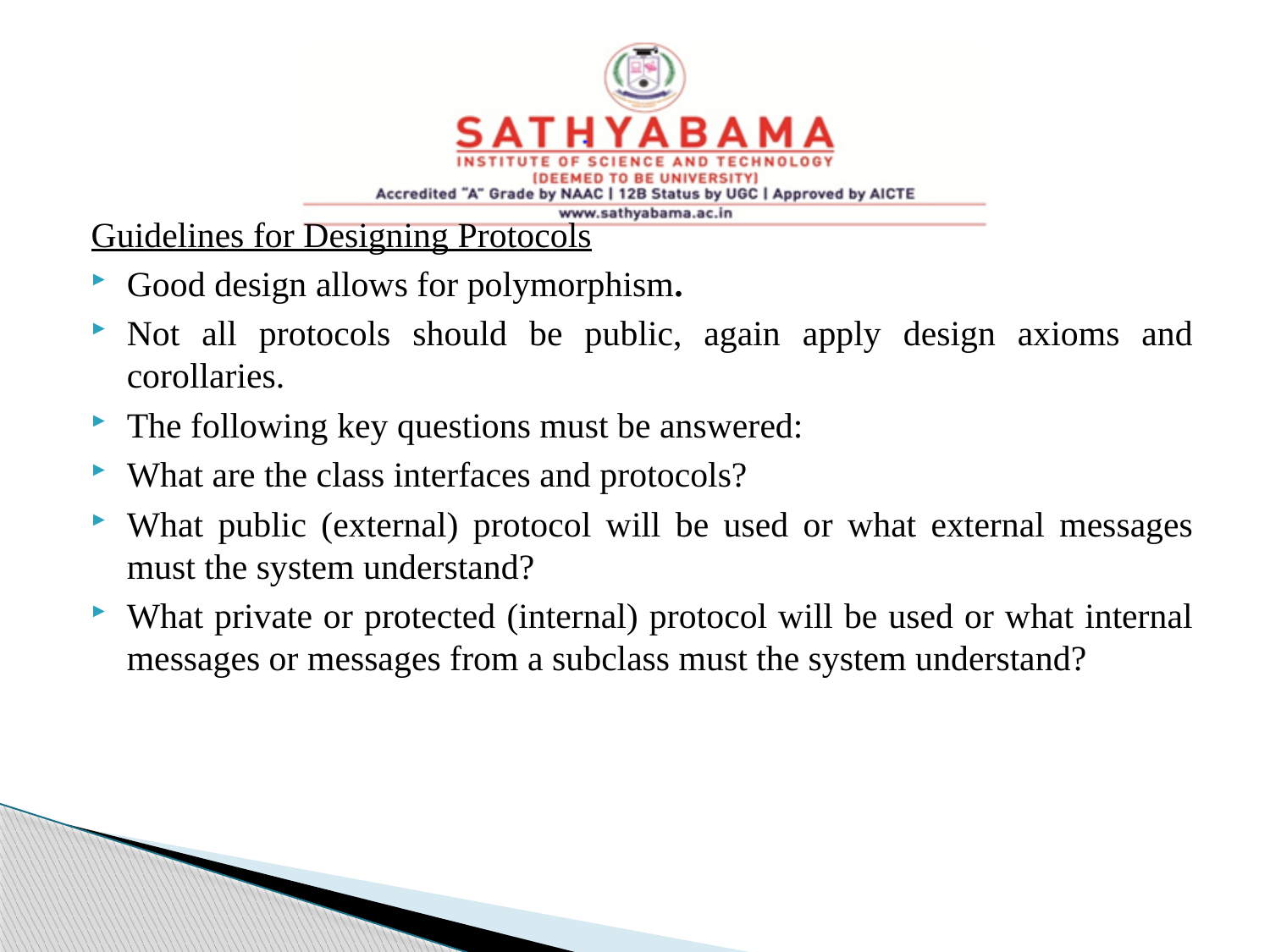

#
Guidelines for Designing Protocols
Good design allows for polymorphism.
Not all protocols should be public, again apply design axioms and corollaries.
The following key questions must be answered:
What are the class interfaces and protocols?
What public (external) protocol will be used or what external messages must the system understand?
What private or protected (internal) protocol will be used or what internal messages or messages from a subclass must the system understand?